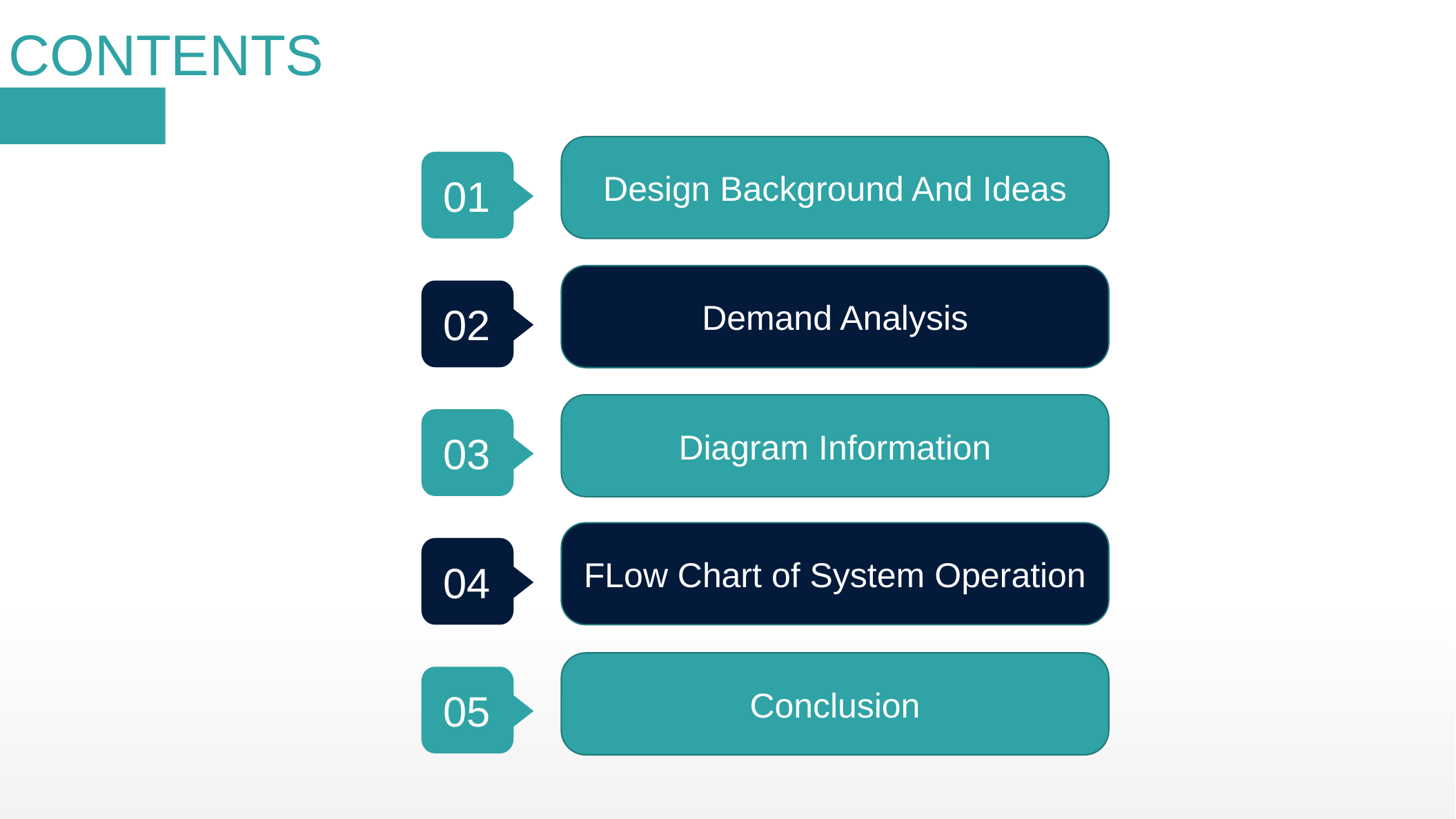

CONTENTS

Design Background And Ideas

01

Demand Analysis

02

Diagram Information

03

FLow Chart of System Operation

04

Conclusion

05